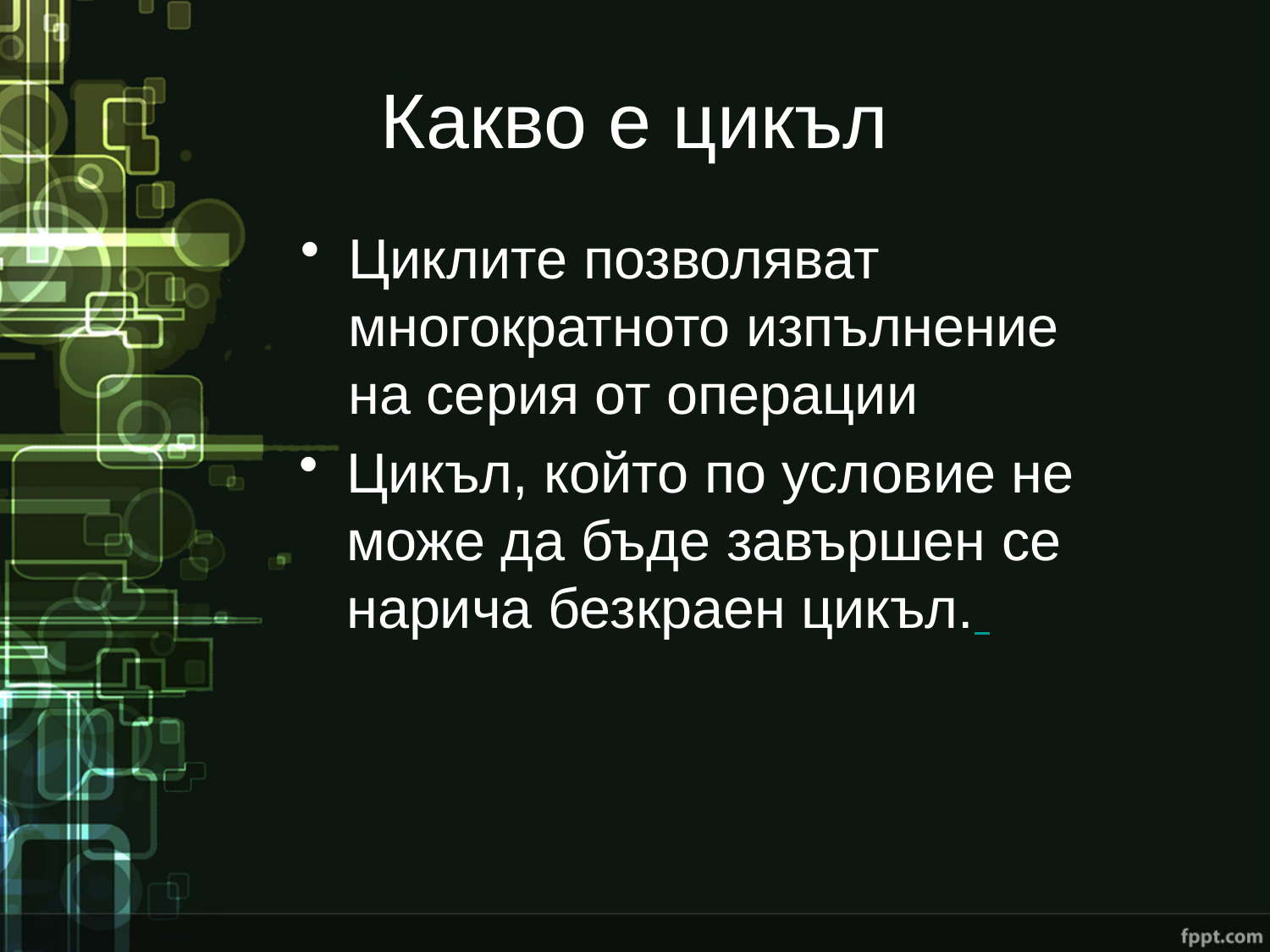

# Какво е цикъл
Циклите позволяват многократното изпълнение на серия от операции
Цикъл, който по условие не може да бъде завършен се нарича безкраен цикъл.